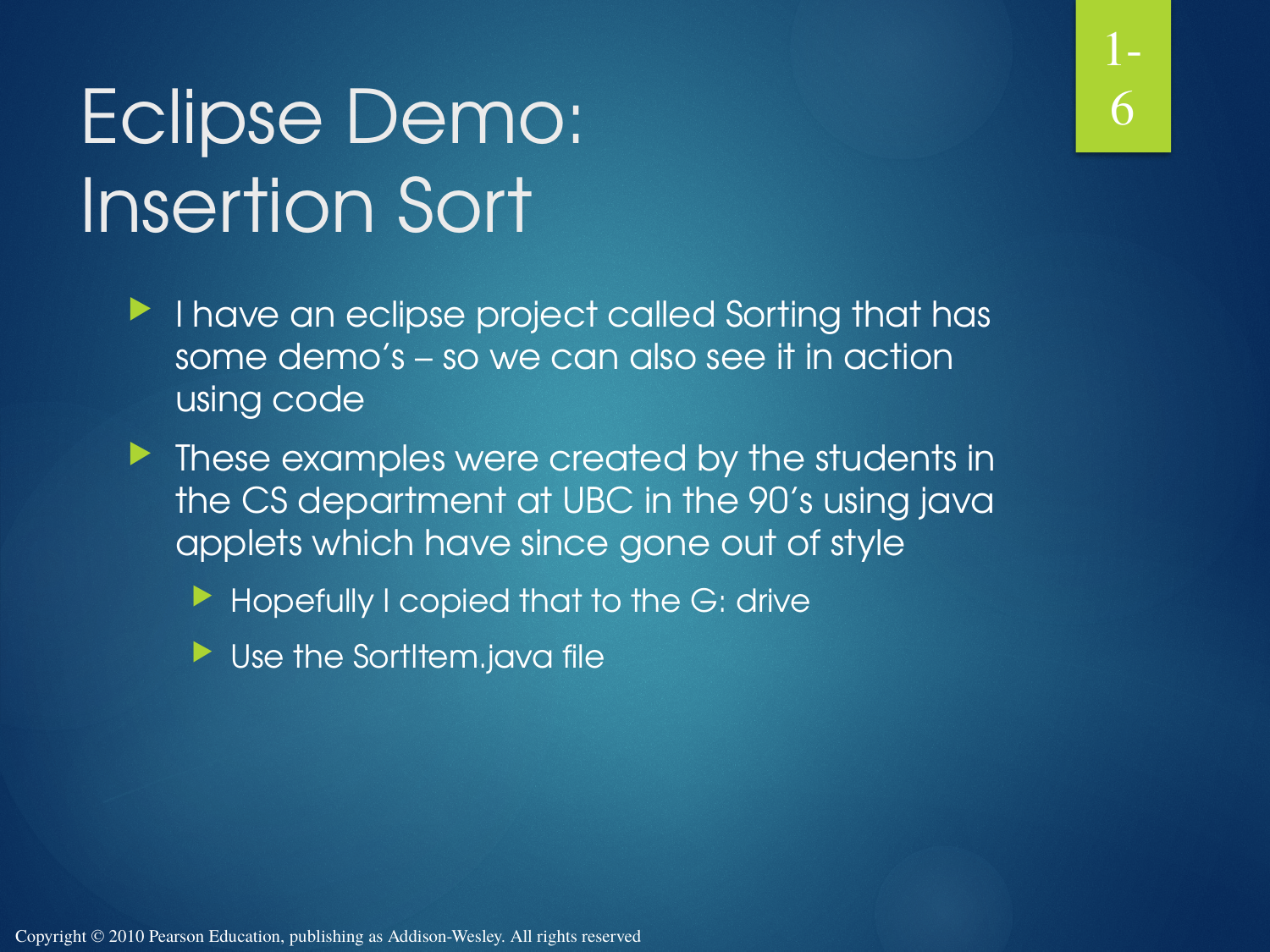

1-6
# Eclipse Demo: Insertion Sort
I have an eclipse project called Sorting that has some demo’s – so we can also see it in action using code
These examples were created by the students in the CS department at UBC in the 90’s using java applets which have since gone out of style
Hopefully I copied that to the G: drive
Use the SortItem.java file